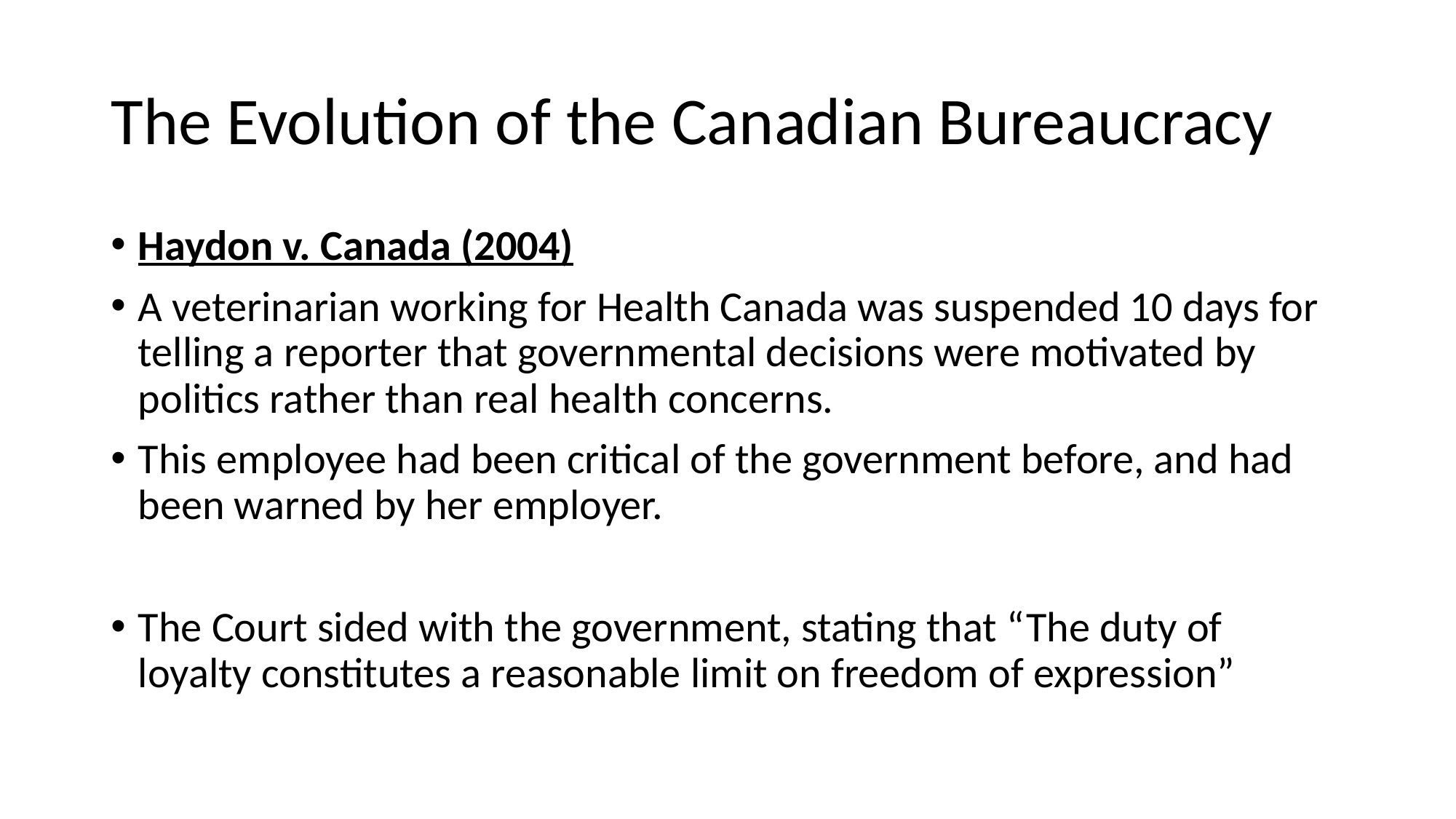

# The Evolution of the Canadian Bureaucracy
Haydon v. Canada (2004)
A veterinarian working for Health Canada was suspended 10 days for telling a reporter that governmental decisions were motivated by politics rather than real health concerns.
This employee had been critical of the government before, and had been warned by her employer.

The Court sided with the government, stating that “The duty of loyalty constitutes a reasonable limit on freedom of expression”